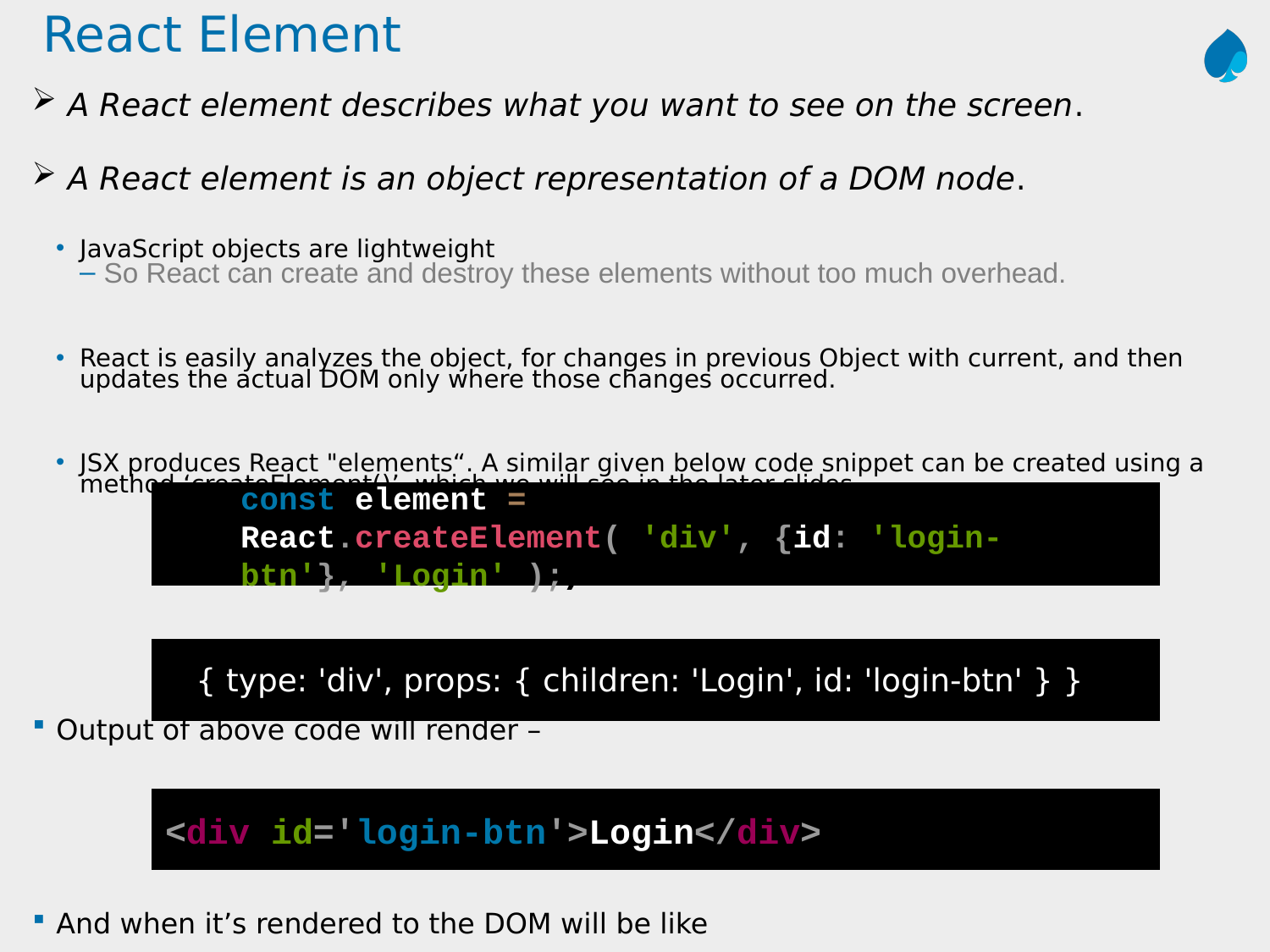

# React Element
 A React element describes what you want to see on the screen.

 A React element is an object representation of a DOM node.

JavaScript objects are lightweight
So React can create and destroy these elements without too much overhead.

React is easily analyzes the object, for changes in previous Object with current, and then updates the actual DOM only where those changes occurred.

JSX produces React "elements“. A similar given below code snippet can be created using a method ‘createElement()’, which we will see in the later slides.

Output of above code will render –

And when it’s rendered to the DOM will be like

const element = React.createElement( 'div', {id: 'login-btn'}, 'Login' );)

{ type: 'div', props: { children: 'Login', id: 'login-btn' } }

<div id='login-btn'>Login</div>